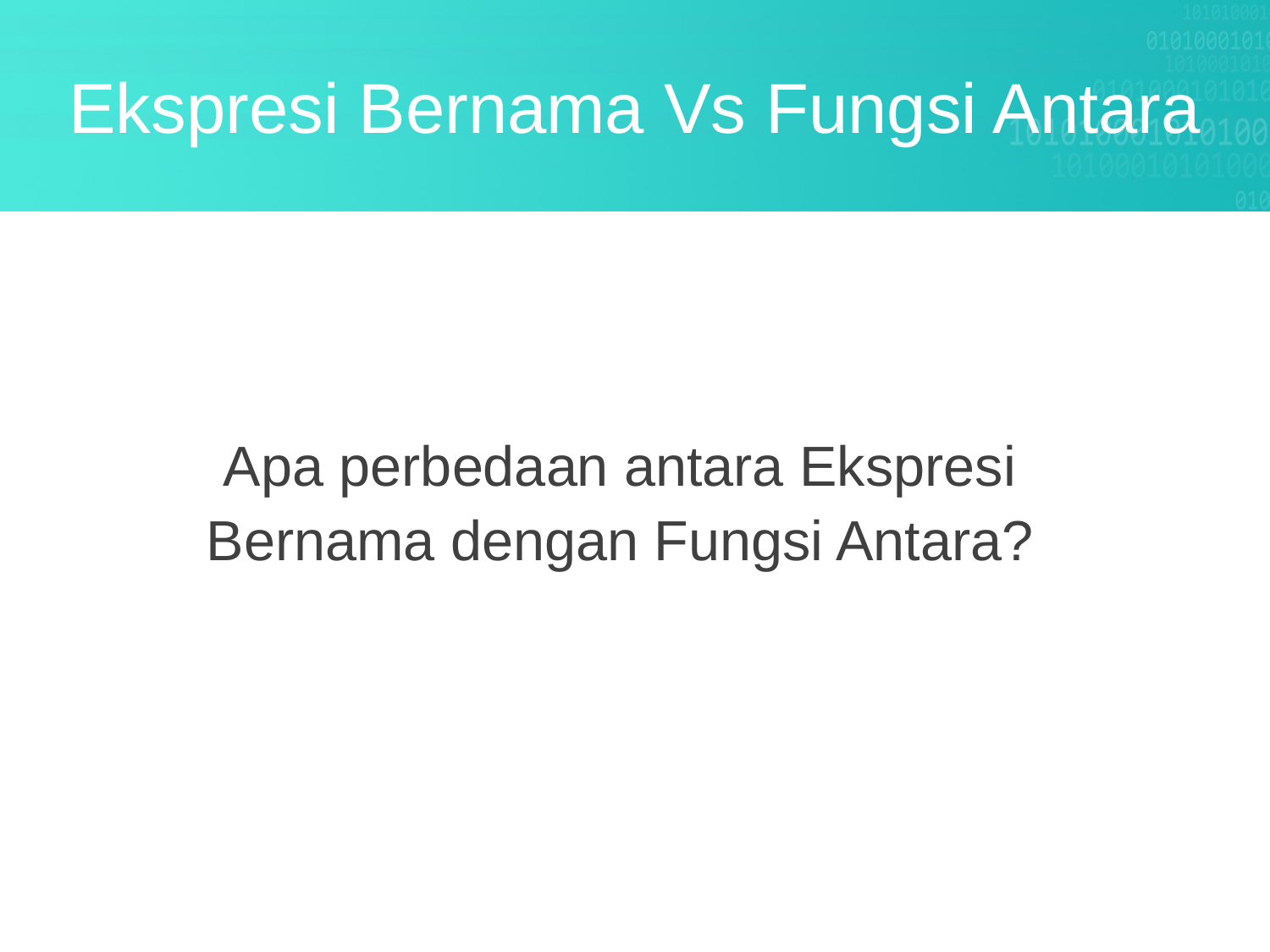

Ekspresi Bernama Vs Fungsi Antara

Apa perbedaan antara Ekspresi Bernama dengan Fungsi Antara?